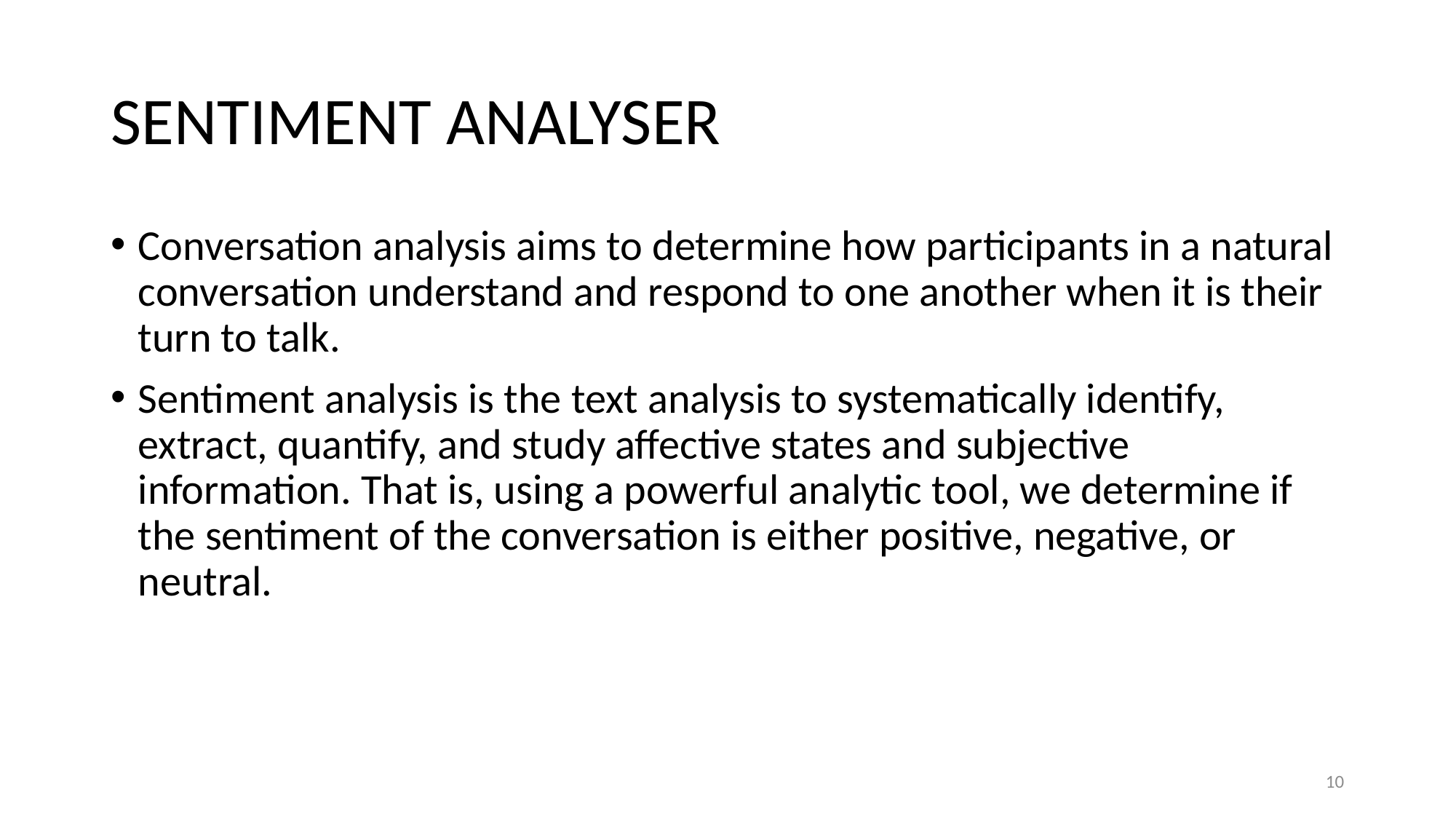

# SENTIMENT ANALYSER
Conversation analysis aims to determine how participants in a natural conversation understand and respond to one another when it is their turn to talk.
Sentiment analysis is the text analysis to systematically identify, extract, quantify, and study affective states and subjective information. That is, using a powerful analytic tool, we determine if the sentiment of the conversation is either positive, negative, or neutral.
10